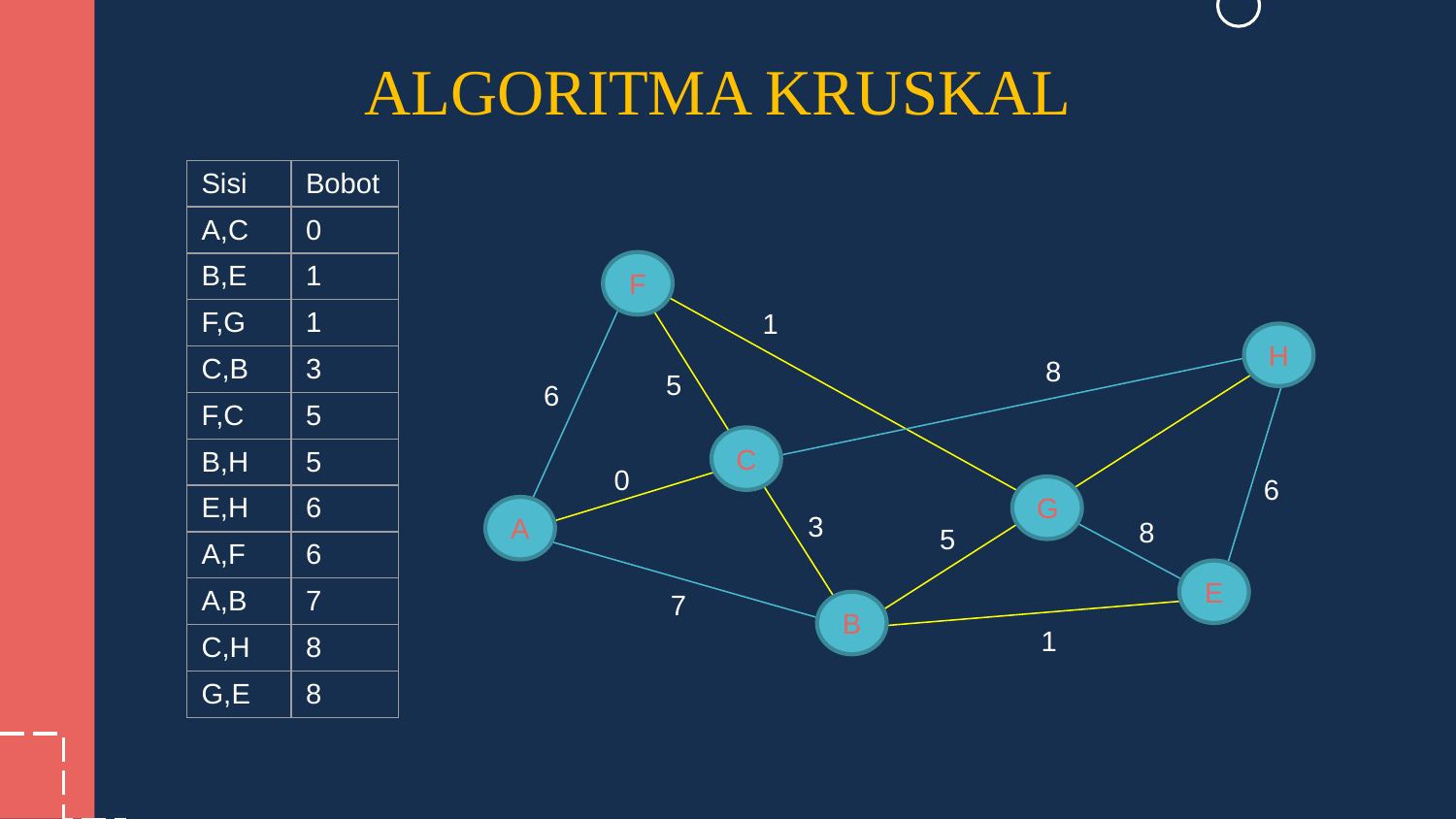

# ALGORITMA KRUSKAL
| Sisi | Bobot |
| --- | --- |
| A,C | 0 |
| B,E | 1 |
| F,G | 1 |
| C,B | 3 |
| F,C | 5 |
| B,H | 5 |
| E,H | 6 |
| A,F | 6 |
| A,B | 7 |
| C,H | 8 |
| G,E | 8 |
F
1
H
8
5
6
C
0
6
G
A
3
8
5
E
7
B
1